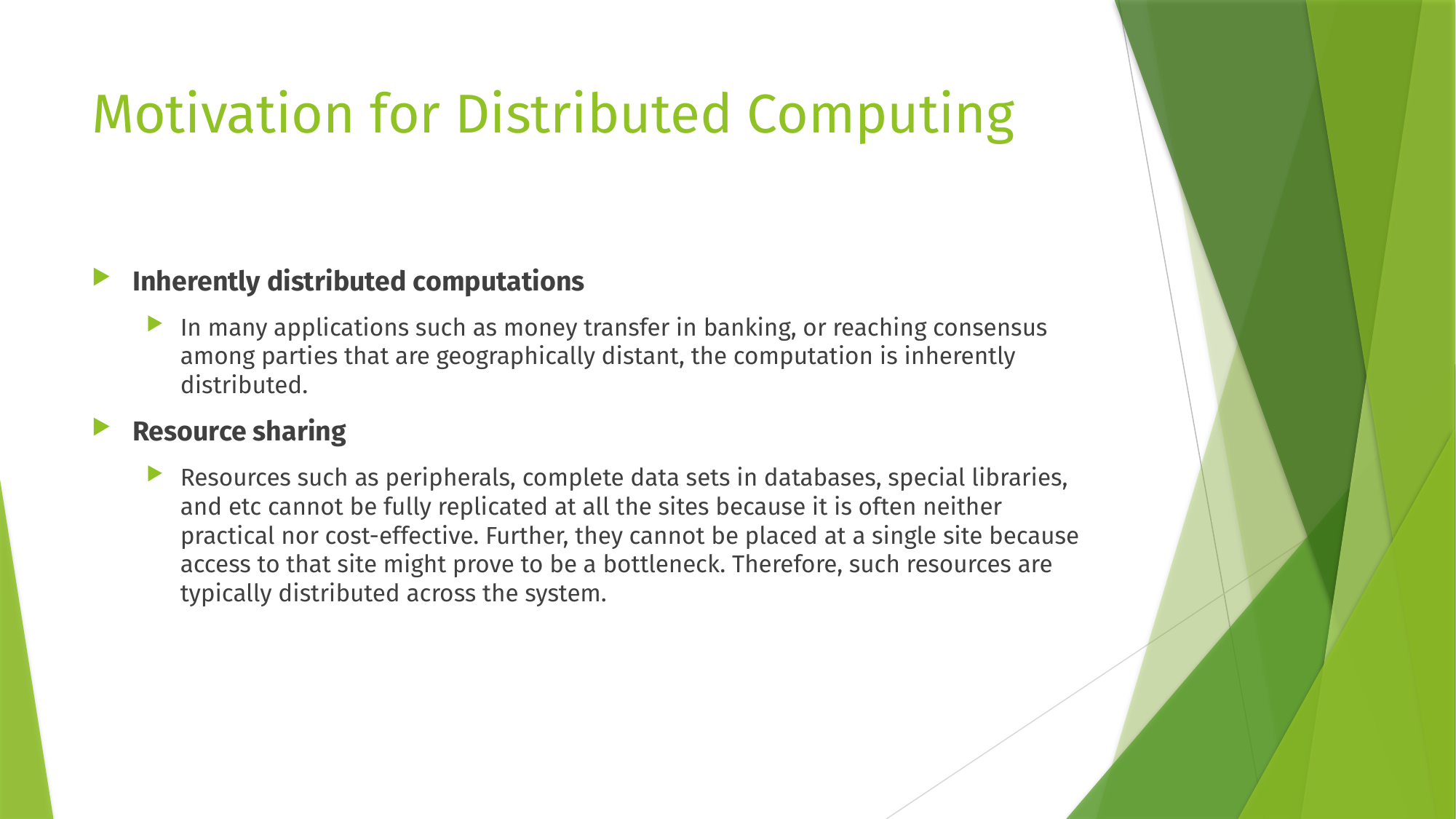

# Motivation for Distributed Computing
Inherently distributed computations
In many applications such as money transfer in banking, or reaching consensus among parties that are geographically distant, the computation is inherently distributed.
Resource sharing
Resources such as peripherals, complete data sets in databases, special libraries, and etc cannot be fully replicated at all the sites because it is often neither practical nor cost-effective. Further, they cannot be placed at a single site because access to that site might prove to be a bottleneck. Therefore, such resources are typically distributed across the system.